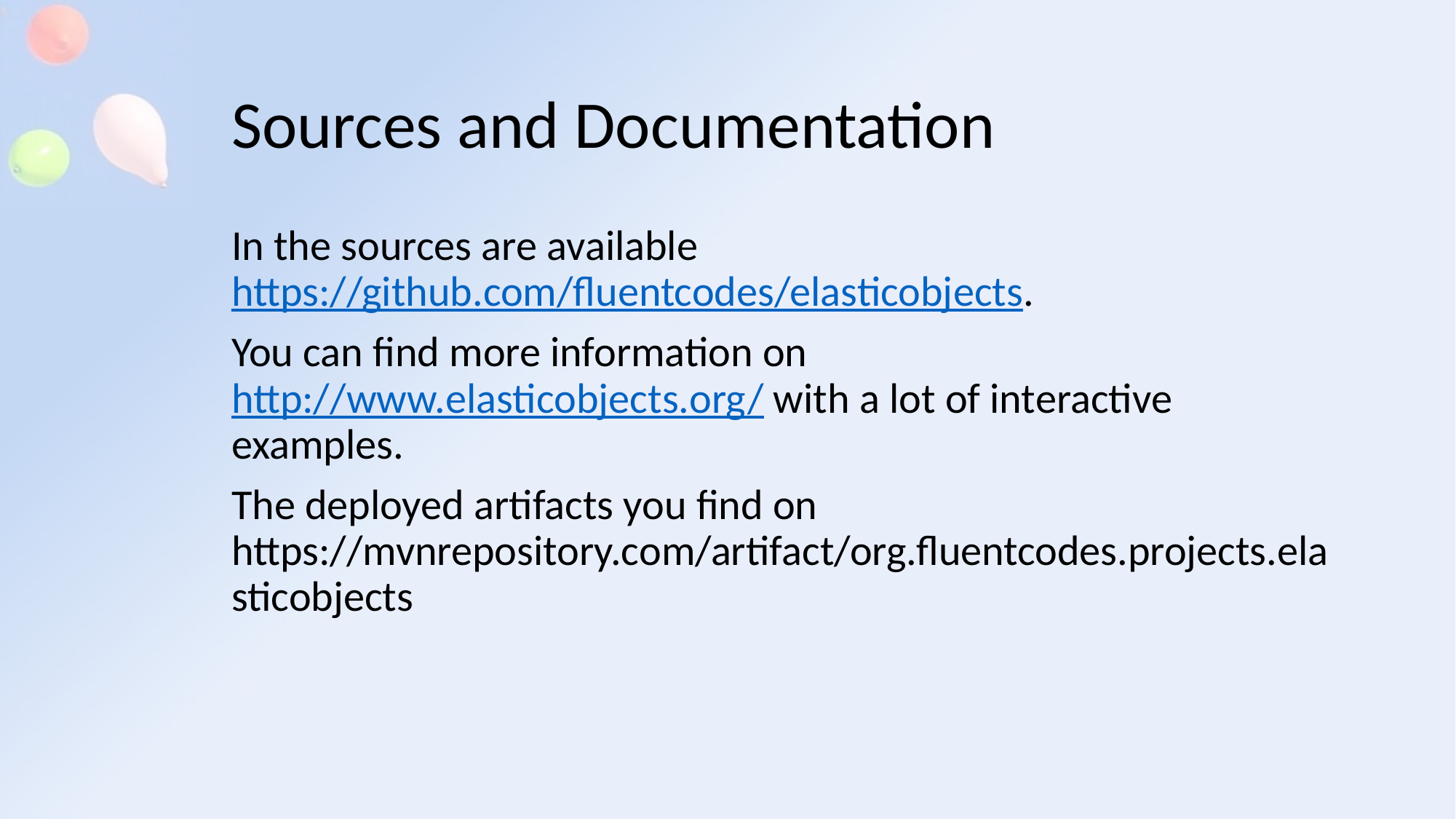

# Sources and Documentation
In the sources are available https://github.com/fluentcodes/elasticobjects.
You can find more information on http://www.elasticobjects.org/ with a lot of interactive examples.
The deployed artifacts you find on https://mvnrepository.com/artifact/org.fluentcodes.projects.elasticobjects